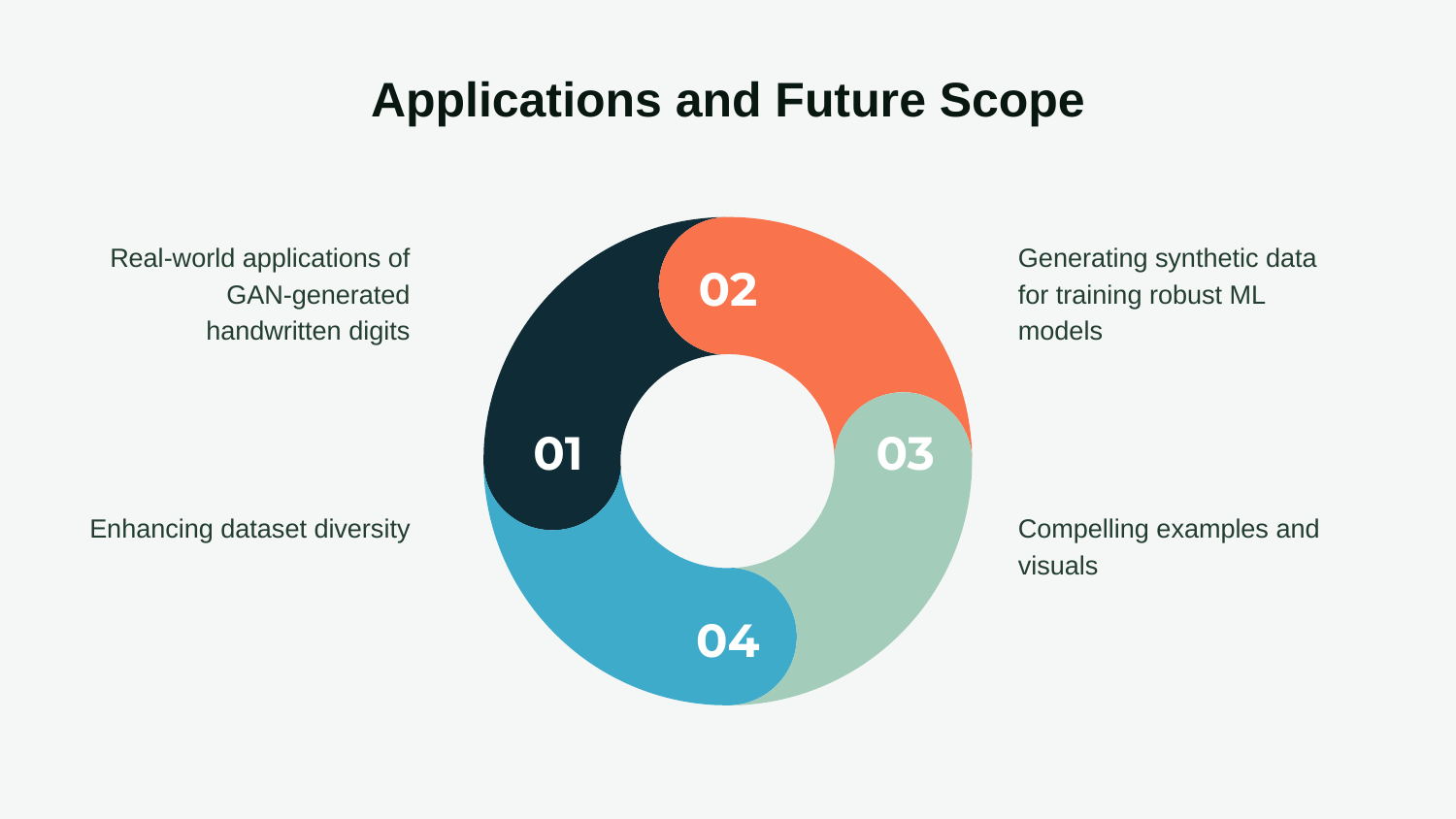

# Applications and Future Scope
Real-world applications of GAN-generated handwritten digits
Generating synthetic data for training robust ML models
Enhancing dataset diversity
Compelling examples and visuals